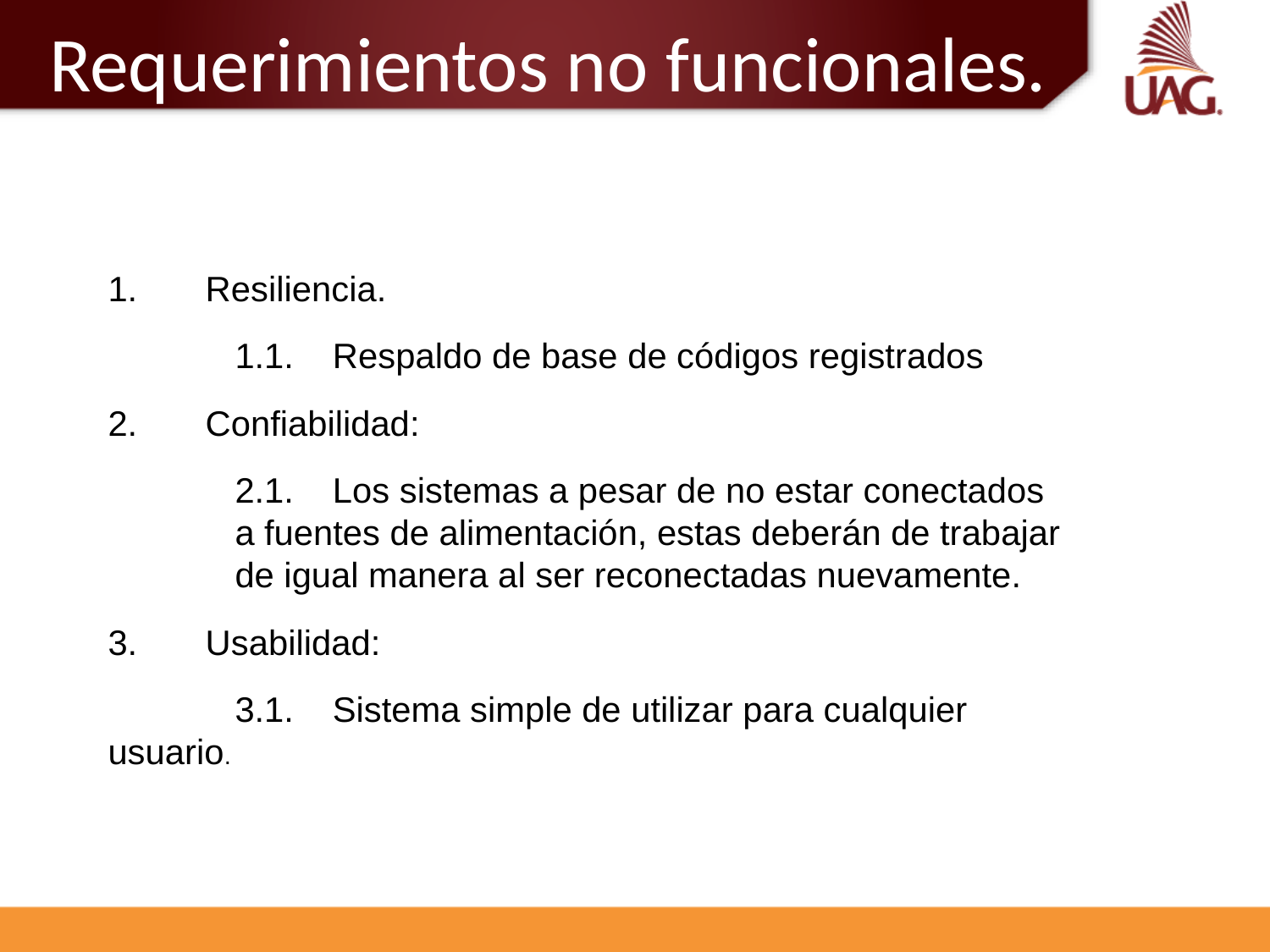

Requerimientos no funcionales.

1.       Resiliencia.
	1.1.    Respaldo de base de códigos registrados
2.       Confiabilidad:
	2.1.    Los sistemas a pesar de no estar conectados 	a fuentes de alimentación, estas deberán de trabajar 	de igual manera al ser reconectadas nuevamente.
3.       Usabilidad:
	3.1.    Sistema simple de utilizar para cualquier 	usuario.